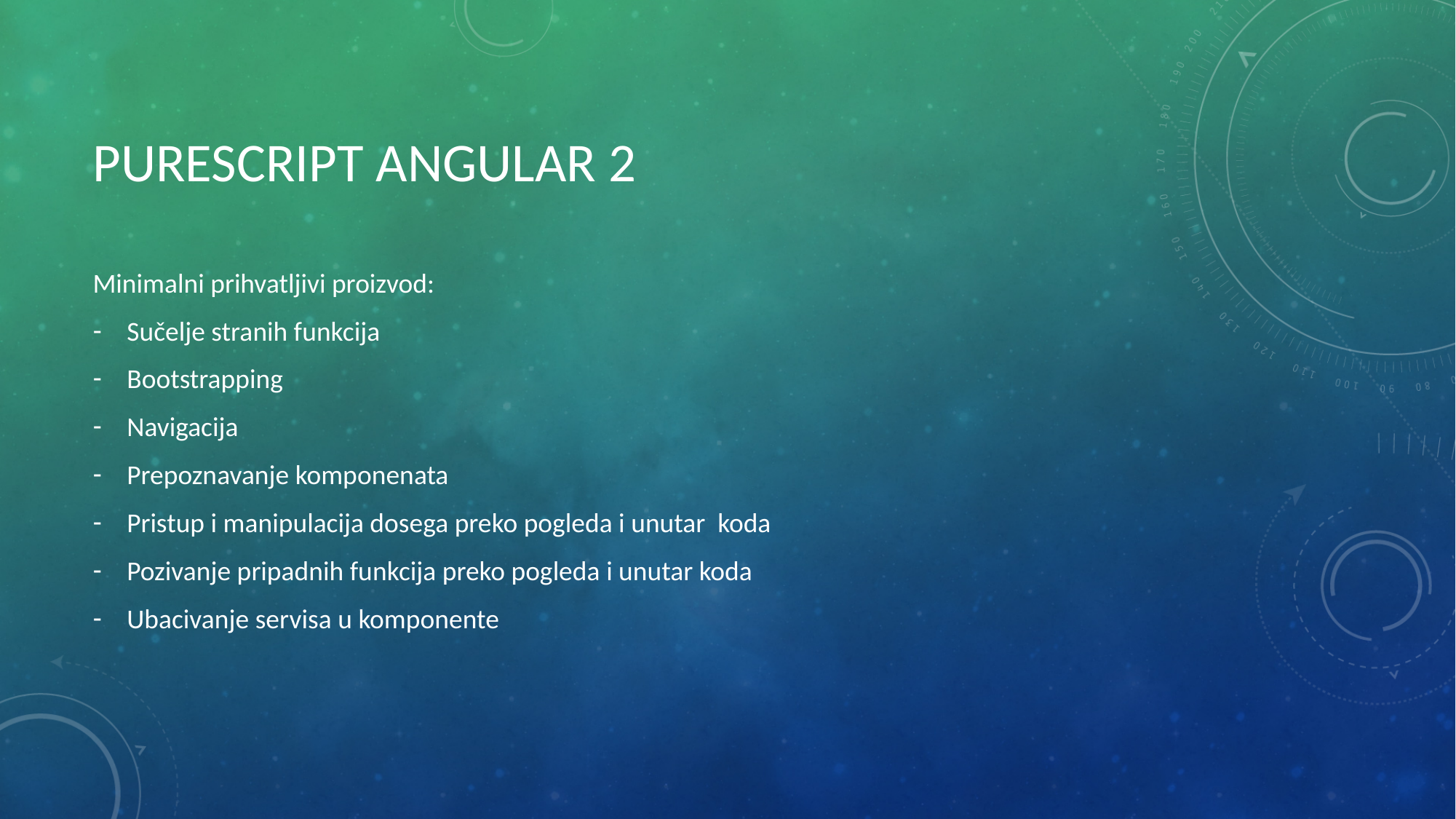

# Purescript angular 2
Minimalni prihvatljivi proizvod:
Sučelje stranih funkcija
Bootstrapping
Navigacija
Prepoznavanje komponenata
Pristup i manipulacija dosega preko pogleda i unutar  koda
Pozivanje pripadnih funkcija preko pogleda i unutar koda
Ubacivanje servisa u komponente